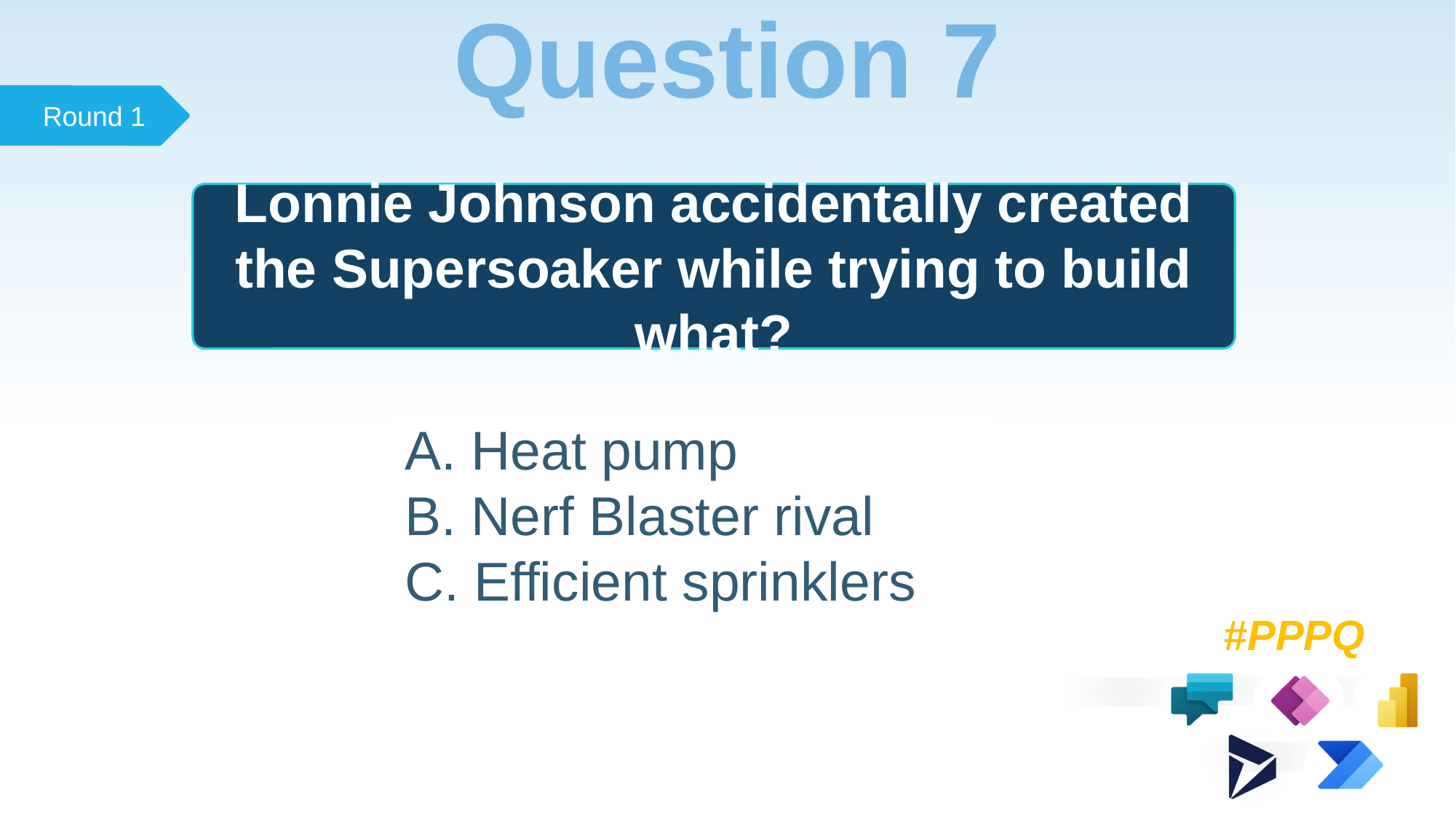

Question 7
Lonnie Johnson accidentally created the Supersoaker while trying to build what?
 Heat pump
 Nerf Blaster rival
 Efficient sprinklers